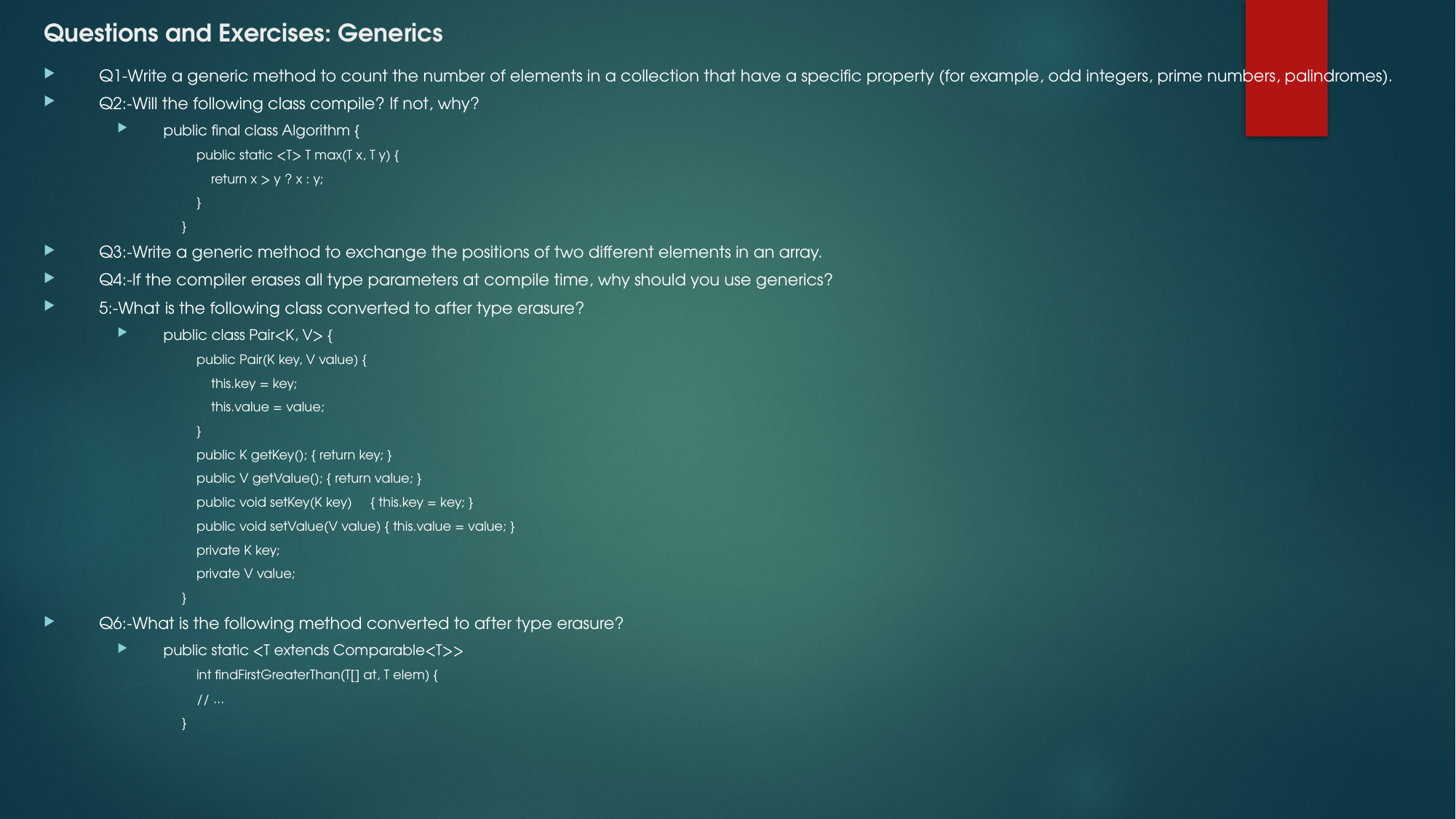

# Questions and Exercises: Generics
Q1-Write a generic method to count the number of elements in a collection that have a specific property (for example, odd integers, prime numbers, palindromes).
Q2:-Will the following class compile? If not, why?
public final class Algorithm {
    public static <T> T max(T x, T y) {
        return x > y ? x : y;
    }
}
Q3:-Write a generic method to exchange the positions of two different elements in an array.
Q4:-If the compiler erases all type parameters at compile time, why should you use generics?
5:-What is the following class converted to after type erasure?
public class Pair<K, V> {
    public Pair(K key, V value) {
        this.key = key;
        this.value = value;
    }
    public K getKey(); { return key; }
    public V getValue(); { return value; }
    public void setKey(K key)     { this.key = key; }
    public void setValue(V value) { this.value = value; }
    private K key;
    private V value;
}
Q6:-What is the following method converted to after type erasure?
public static <T extends Comparable<T>>
    int findFirstGreaterThan(T[] at, T elem) {
    // ...
}